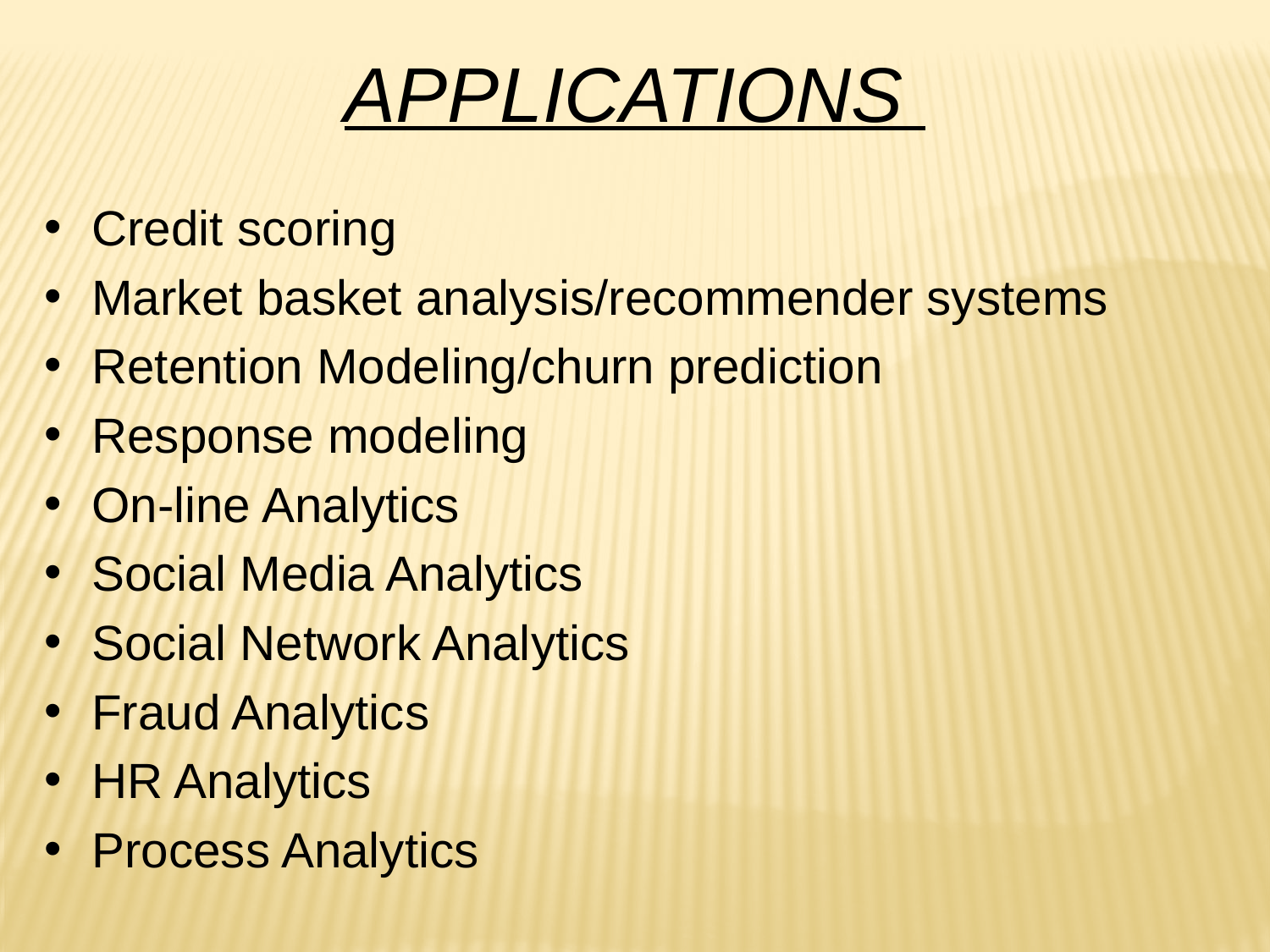

APPLICATIONS
Credit scoring
Market basket analysis/recommender systems
Retention Modeling/churn prediction
Response modeling
On-line Analytics
Social Media Analytics
Social Network Analytics
Fraud Analytics
HR Analytics
Process Analytics